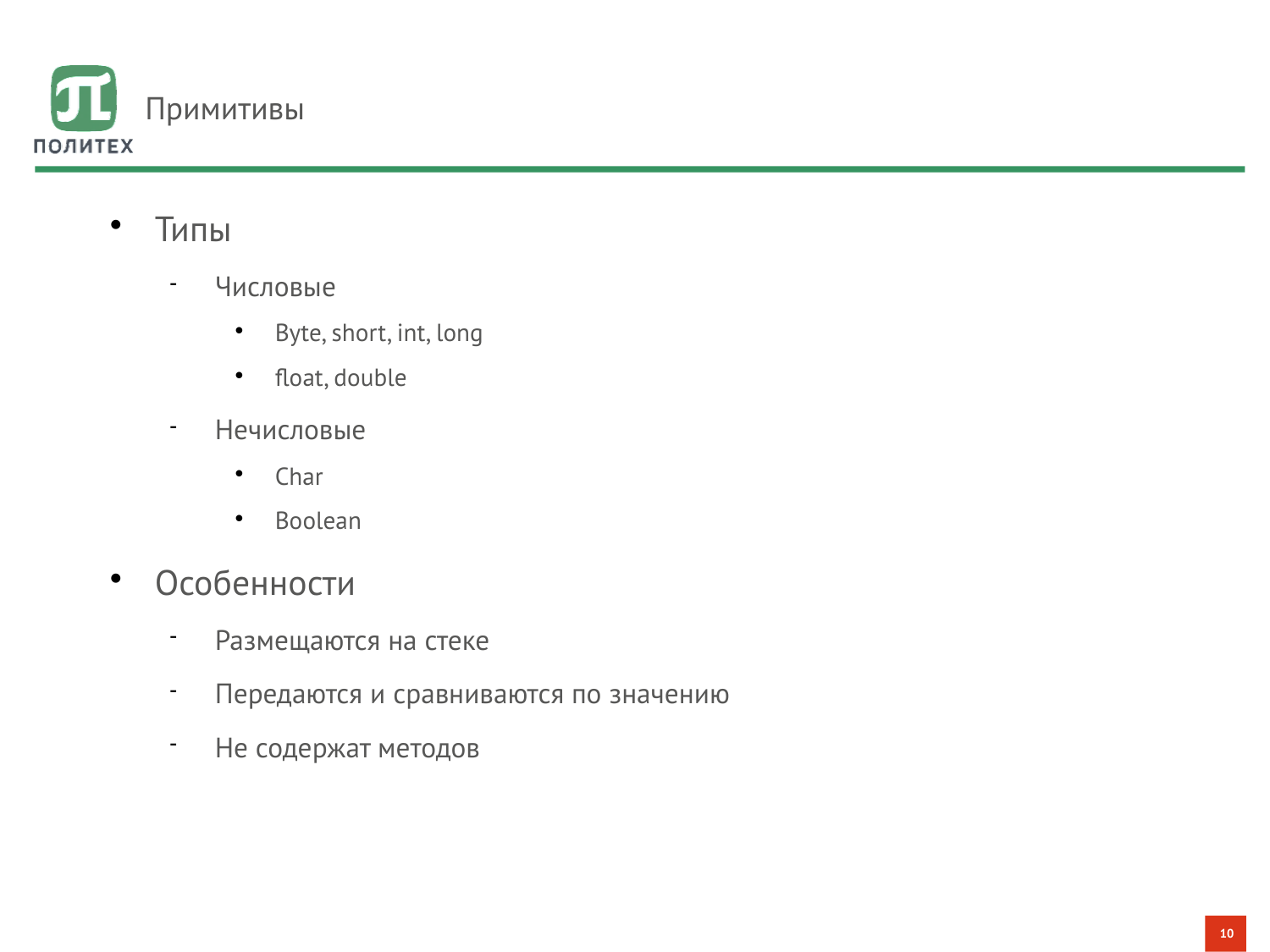

# Примитивы
Типы
Числовые
Byte, short, int, long
float, double
Нечисловые
Char
Boolean
Особенности
Размещаются на стеке
Передаются и сравниваются по значению
Не содержат методов
10